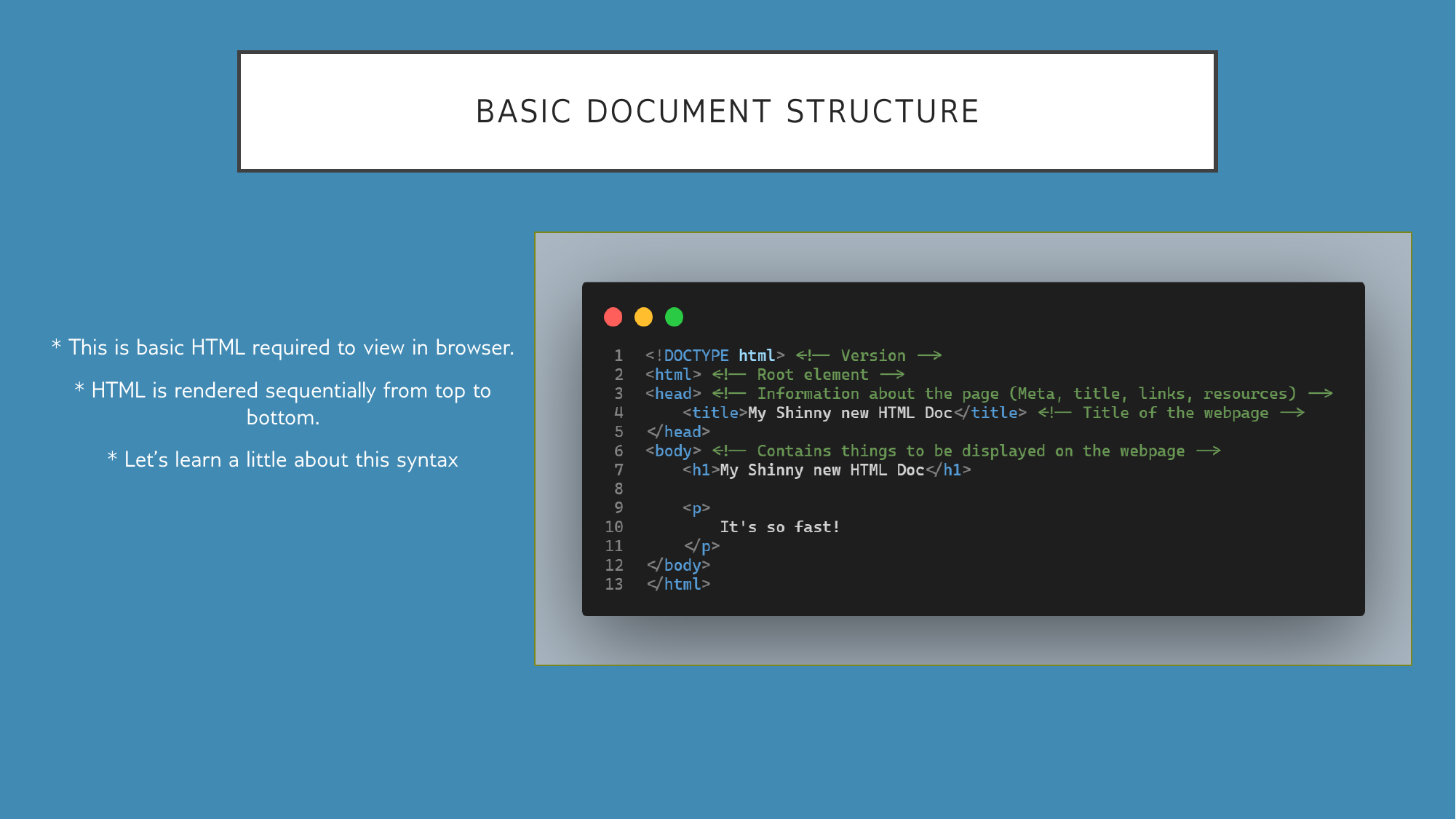

# Basic Document Structure

* This is basic HTML required to view in browser.
* HTML is rendered sequentially from top to bottom.
* Let’s learn a little about this syntax